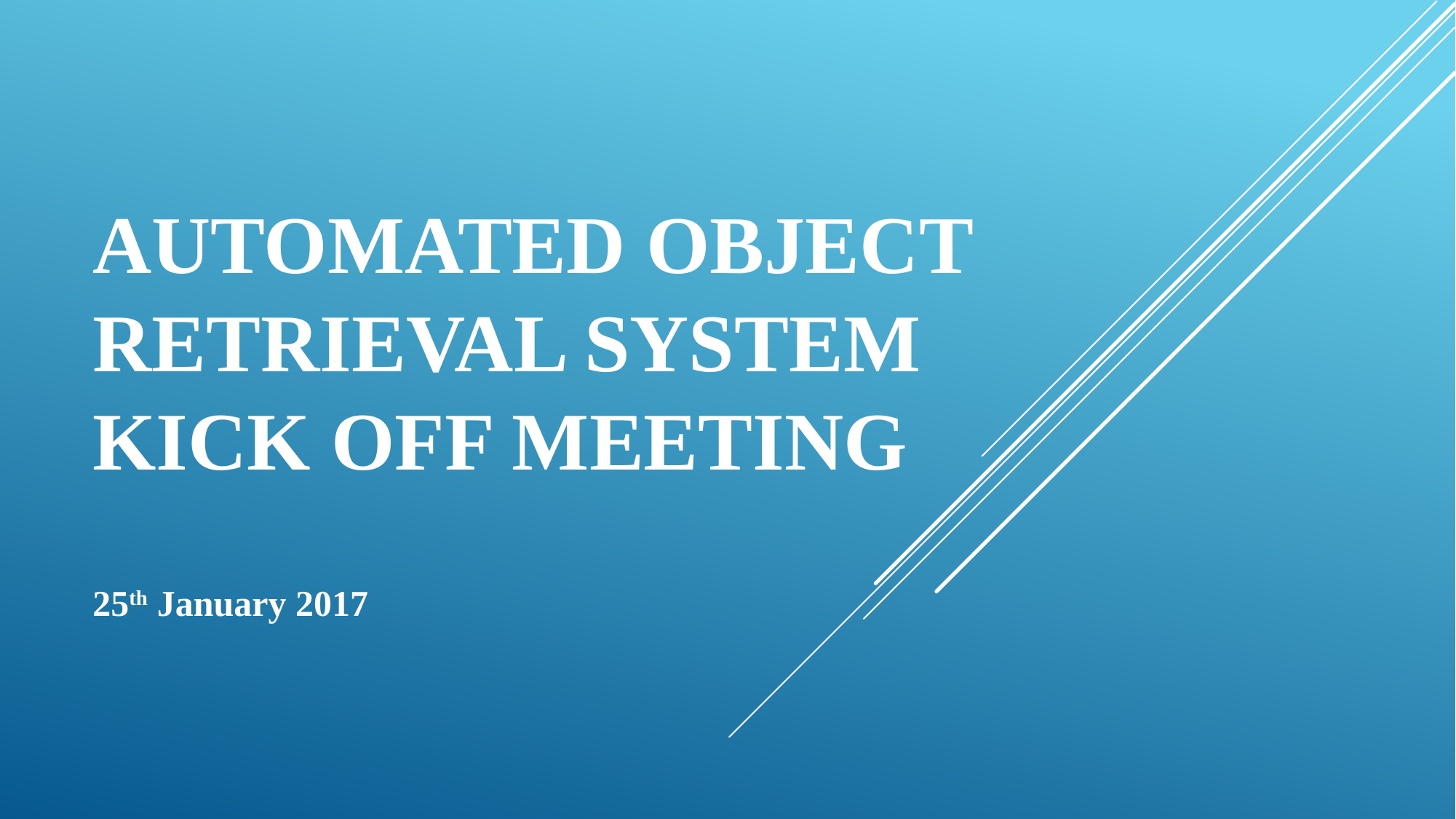

# Automated Object Retrieval System Kick Off Meeting
25th January 2017